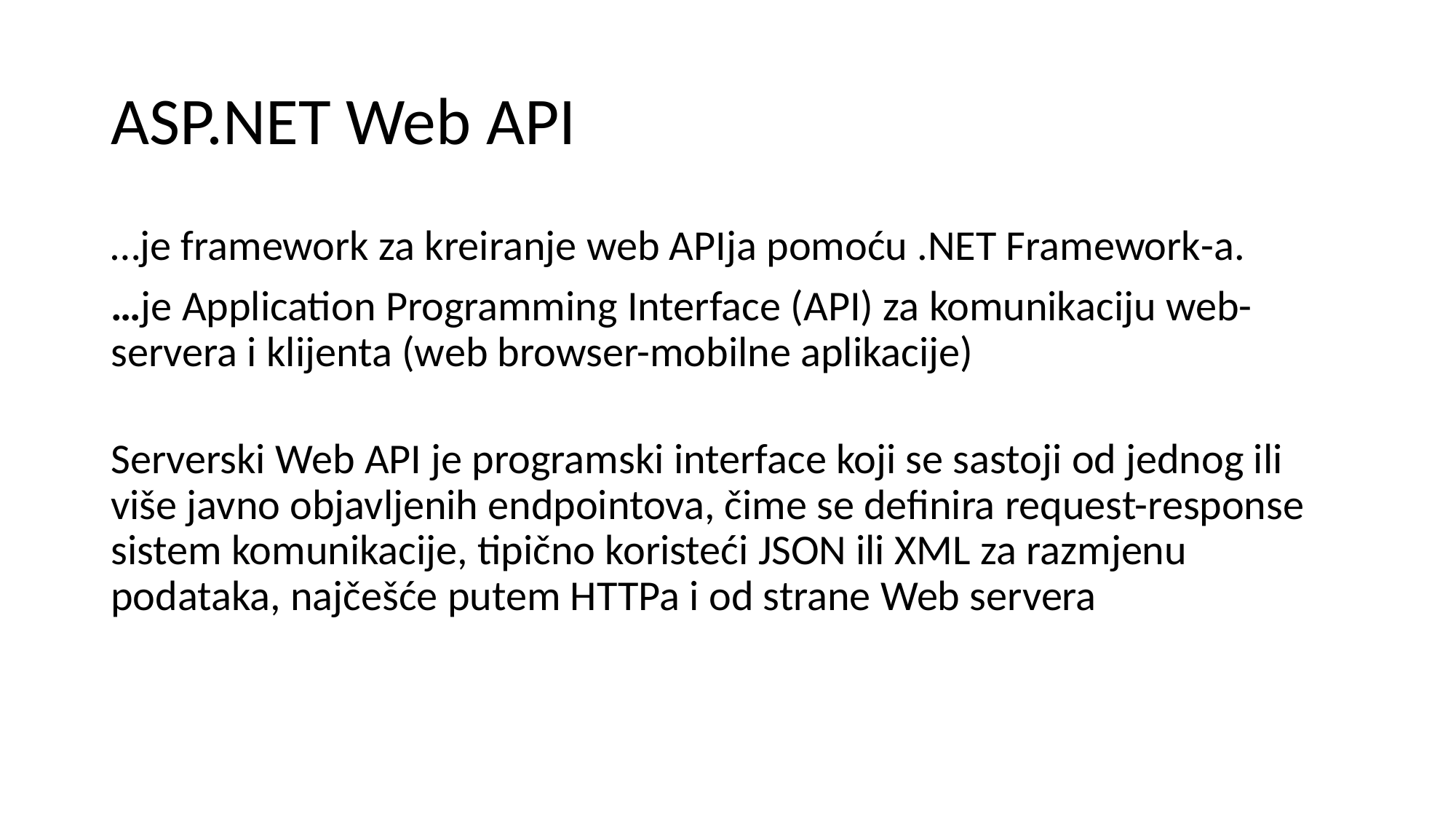

# ASP.NET Web API
…je framework za kreiranje web APIja pomoću .NET Framework-a.
…je Application Programming Interface (API) za komunikaciju web-servera i klijenta (web browser-mobilne aplikacije)
Serverski Web API je programski interface koji se sastoji od jednog ili više javno objavljenih endpointova, čime se definira request-response sistem komunikacije, tipično koristeći JSON ili XML za razmjenu podataka, najčešće putem HTTPa i od strane Web servera